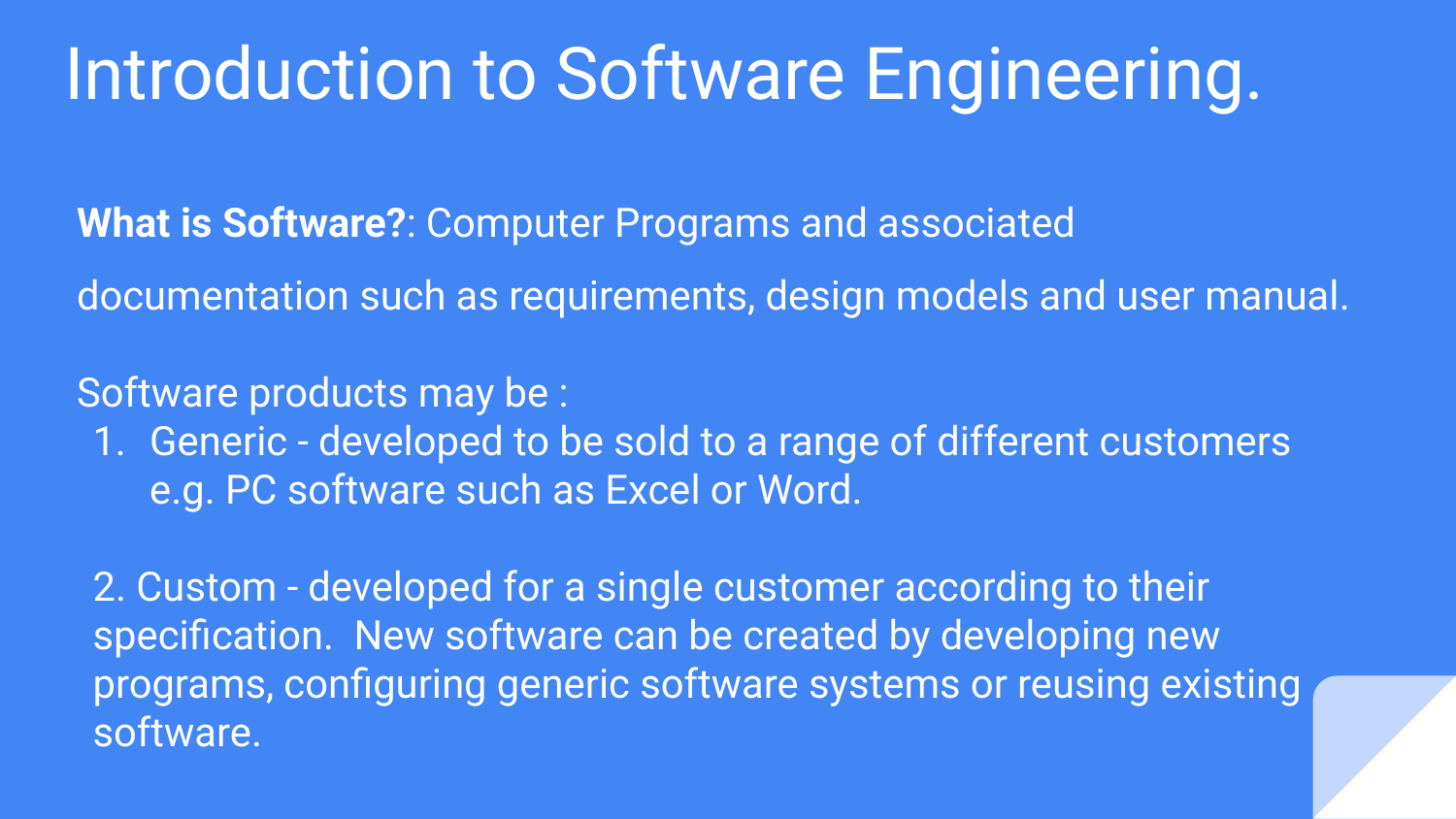

# Introduction to Software Engineering.
What is Software?: Computer Programs and associated documentation such as requirements, design models and user manual.

Software products may be :
Generic - developed to be sold to a range of different customers e.g. PC software such as Excel or Word.

2. Custom - developed for a single customer according to their specification.  New software can be created by developing new programs, configuring generic software systems or reusing existing software.